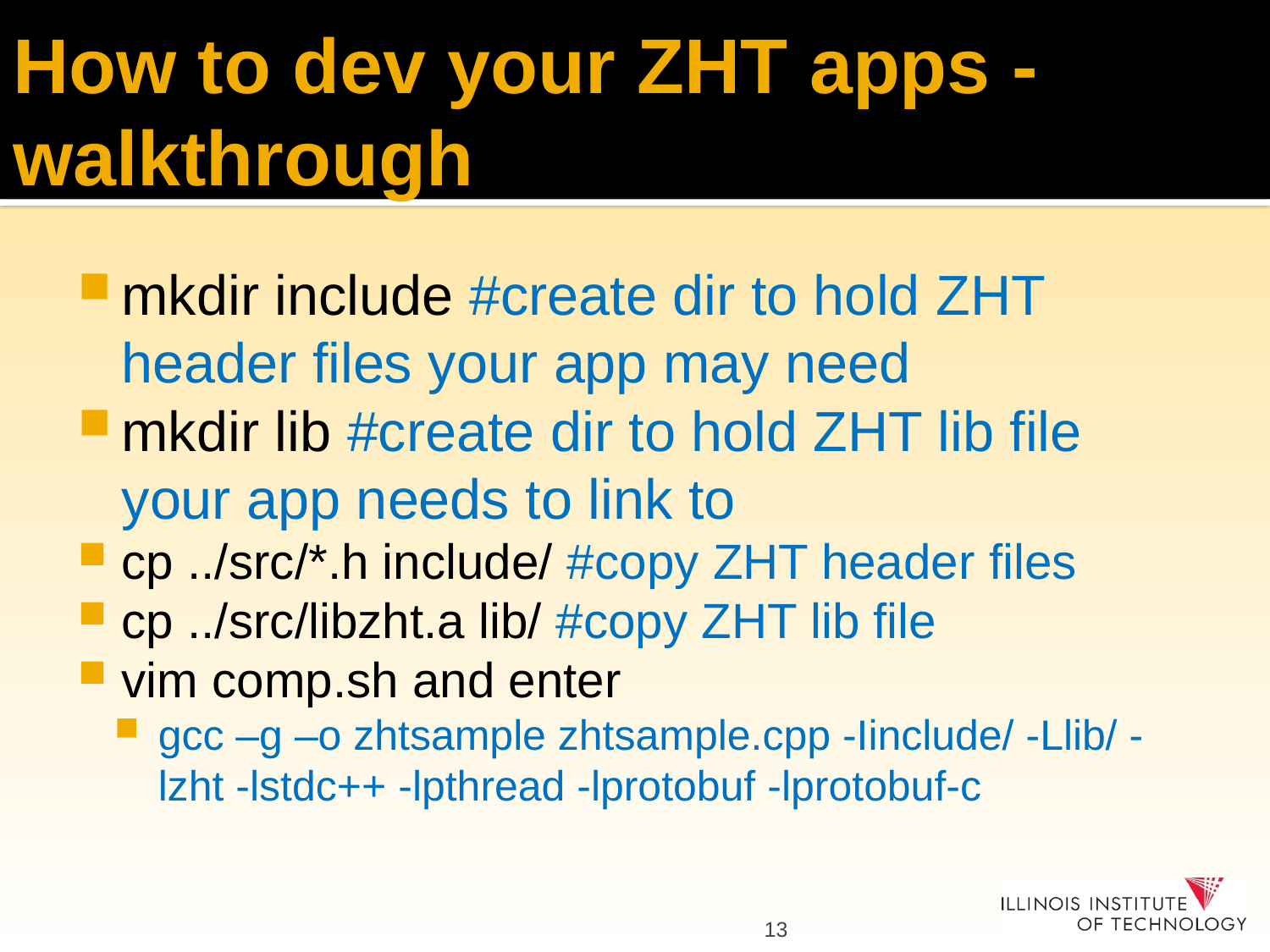

# How to dev your ZHT apps - walkthrough
mkdir include #create dir to hold ZHT header files your app may need
mkdir lib #create dir to hold ZHT lib file your app needs to link to
cp ../src/*.h include/ #copy ZHT header files
cp ../src/libzht.a lib/ #copy ZHT lib file
vim comp.sh and enter
gcc –g –o zhtsample zhtsample.cpp -Iinclude/ -Llib/ -lzht -lstdc++ -lpthread -lprotobuf -lprotobuf-c

13